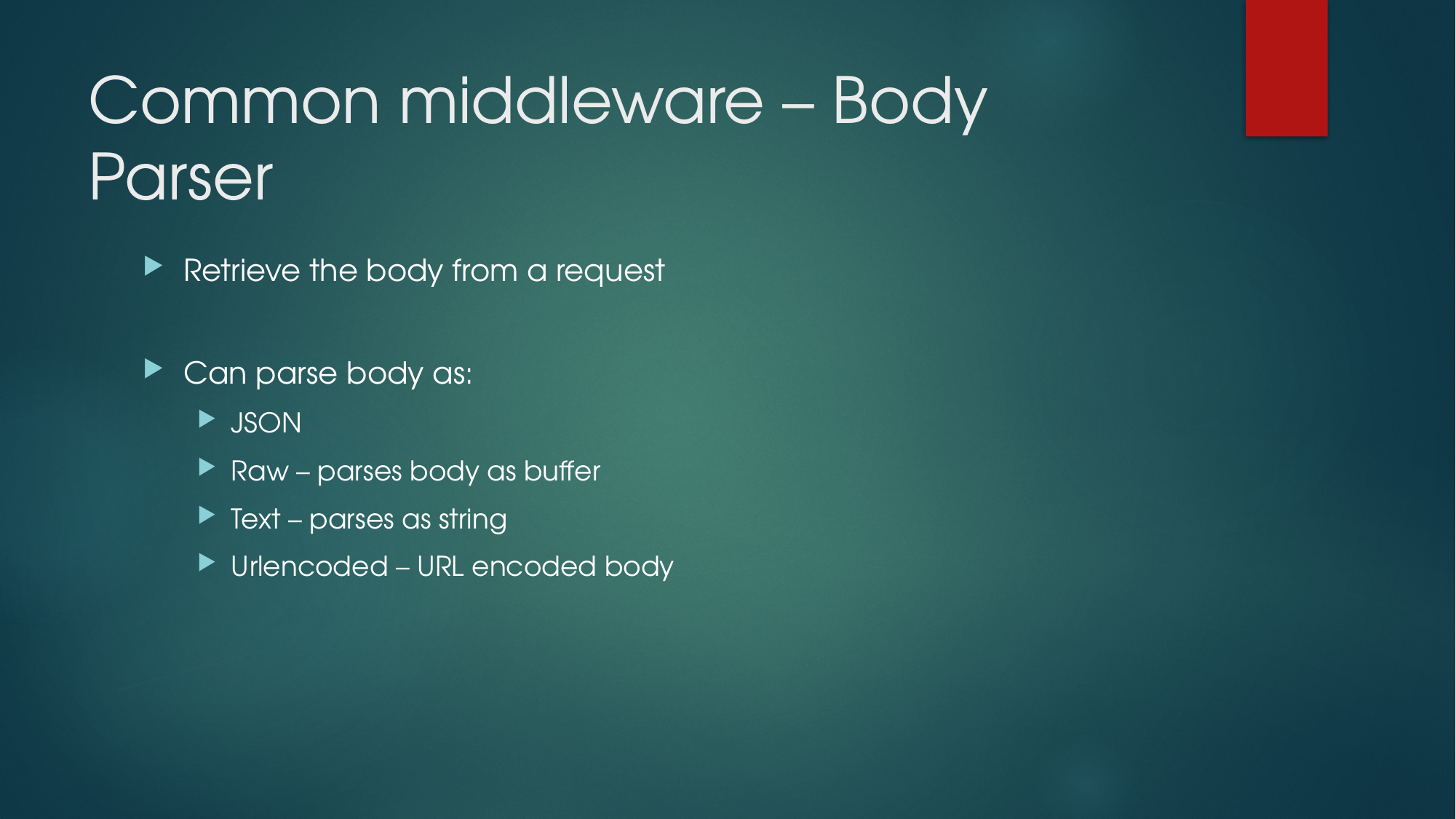

# Common middleware – Body Parser
Retrieve the body from a request

Can parse body as:
JSON
Raw – parses body as buffer
Text – parses as string
Urlencoded – URL encoded body